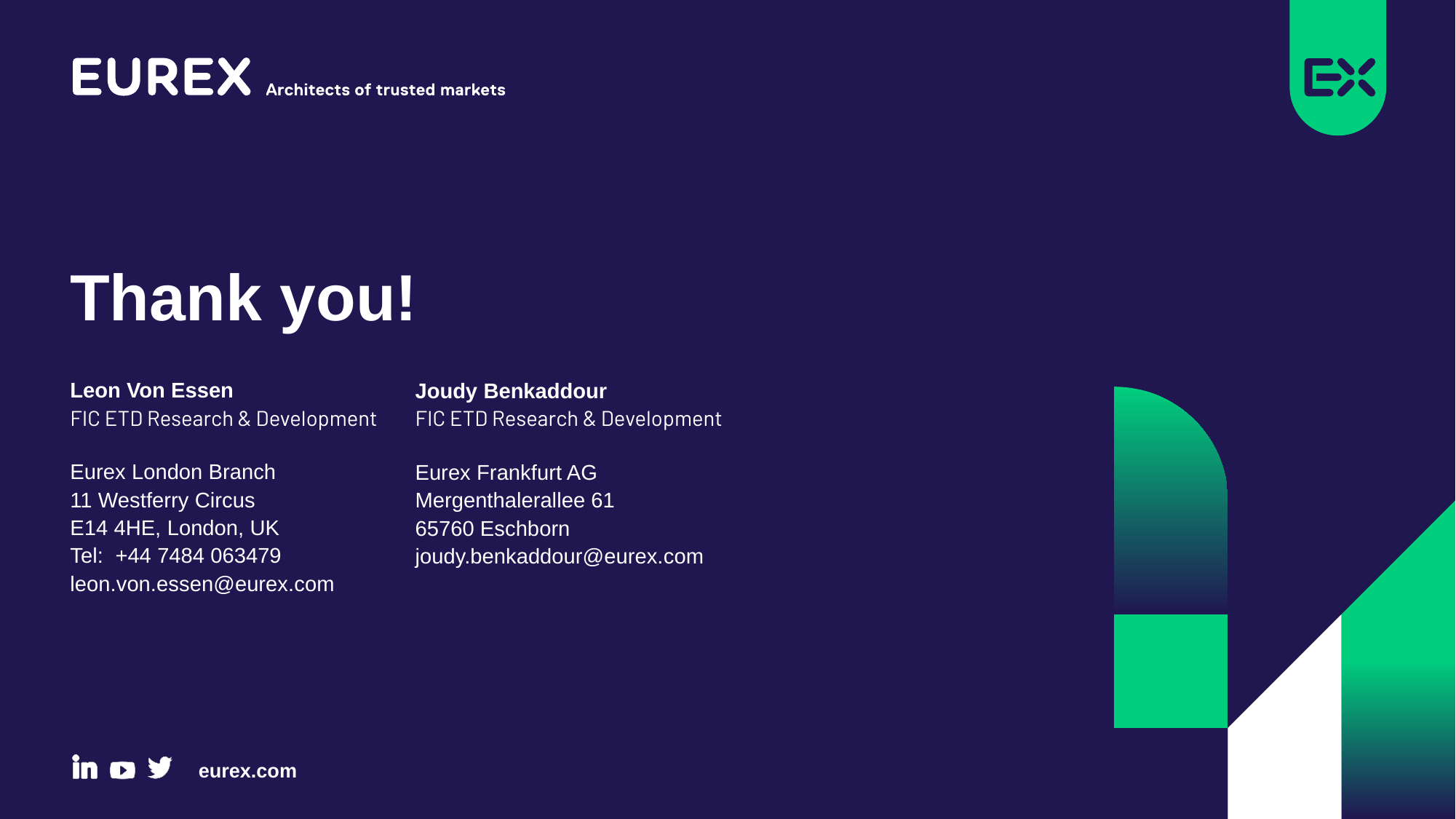

# Thank you!
Leon Von Essen
FIC ETD Research & Development
Eurex London Branch
11 Westferry Circus
E14 4HE, London, UK
Tel:  +44 7484 063479
leon.von.essen@eurex.com
Joudy Benkaddour
FIC ETD Research & Development
Eurex Frankfurt AG
Mergenthalerallee 61
65760 Eschborn
joudy.benkaddour@eurex.com